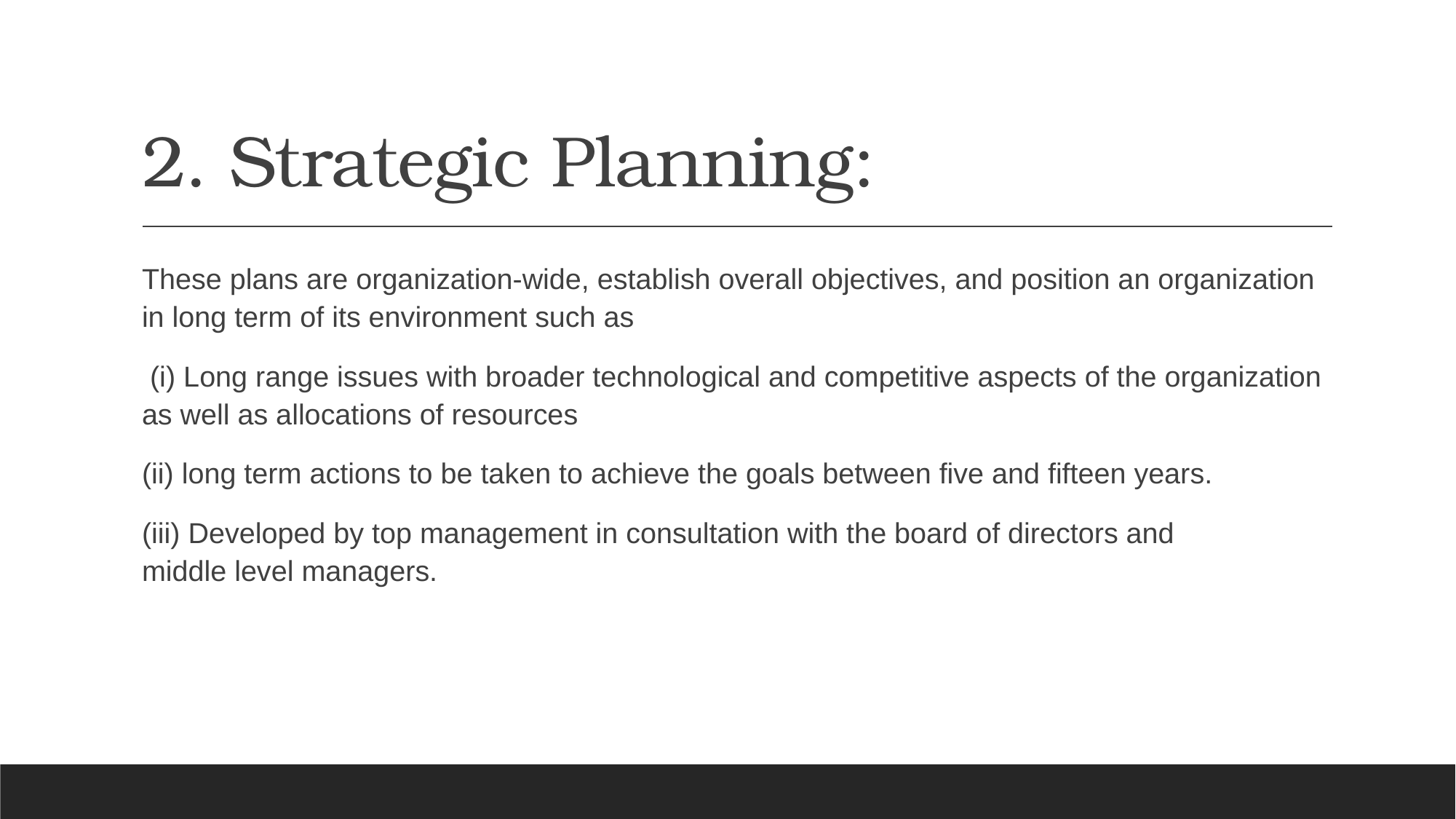

# 2. Strategic Planning:
These plans are organization-wide, establish overall objectives, and position an organization in long term of its environment such as
 (i) Long range issues with broader technological and competitive aspects of the organization as well as allocations of resources
(ii) long term actions to be taken to achieve the goals between five and fifteen years.
(iii) Developed by top management in consultation with the board of directors and middle level managers.